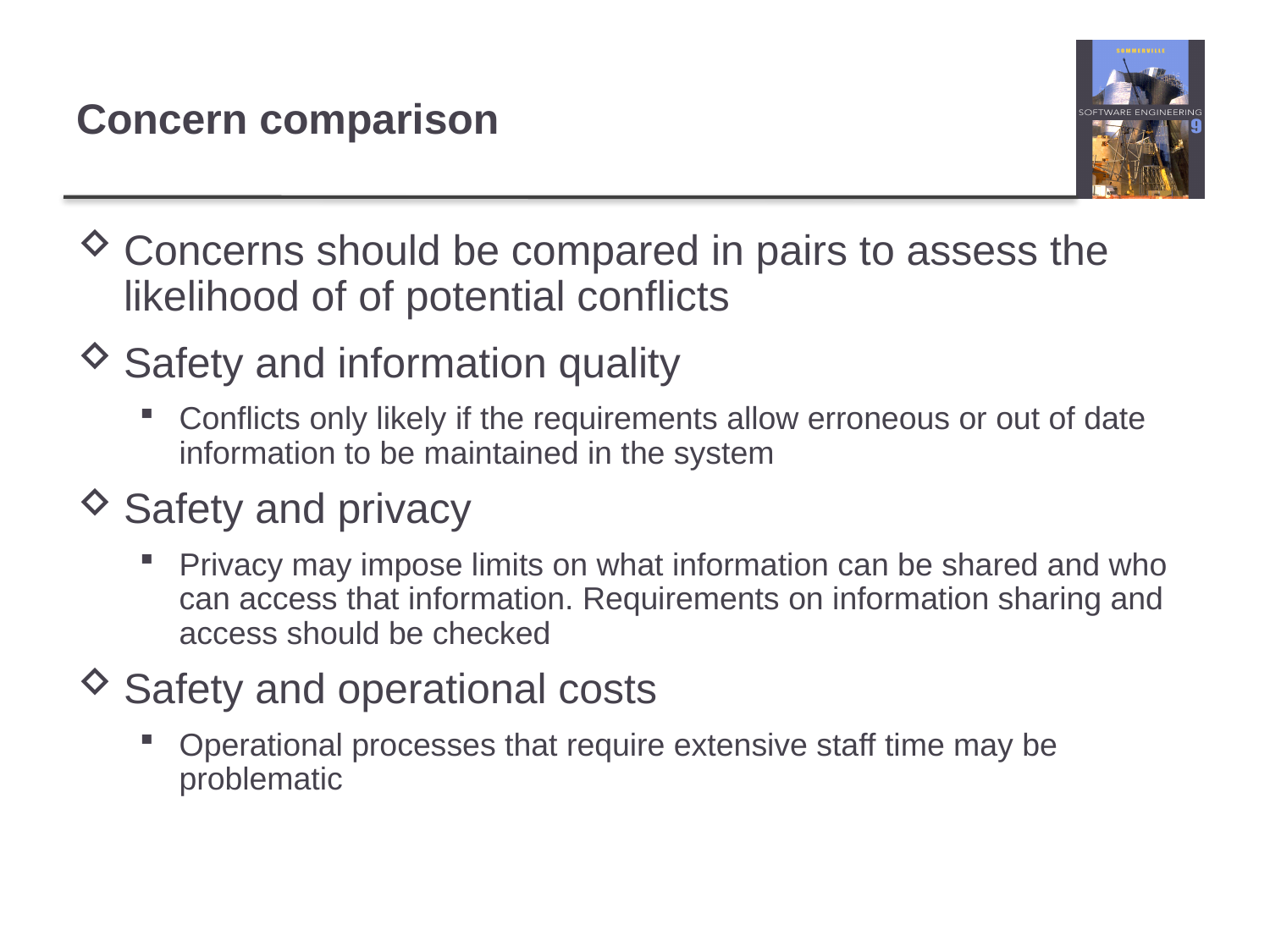

# Concern comparison
Concerns should be compared in pairs to assess the likelihood of of potential conflicts
Safety and information quality
Conflicts only likely if the requirements allow erroneous or out of date information to be maintained in the system
Safety and privacy
Privacy may impose limits on what information can be shared and who can access that information. Requirements on information sharing and access should be checked
Safety and operational costs
Operational processes that require extensive staff time may be problematic